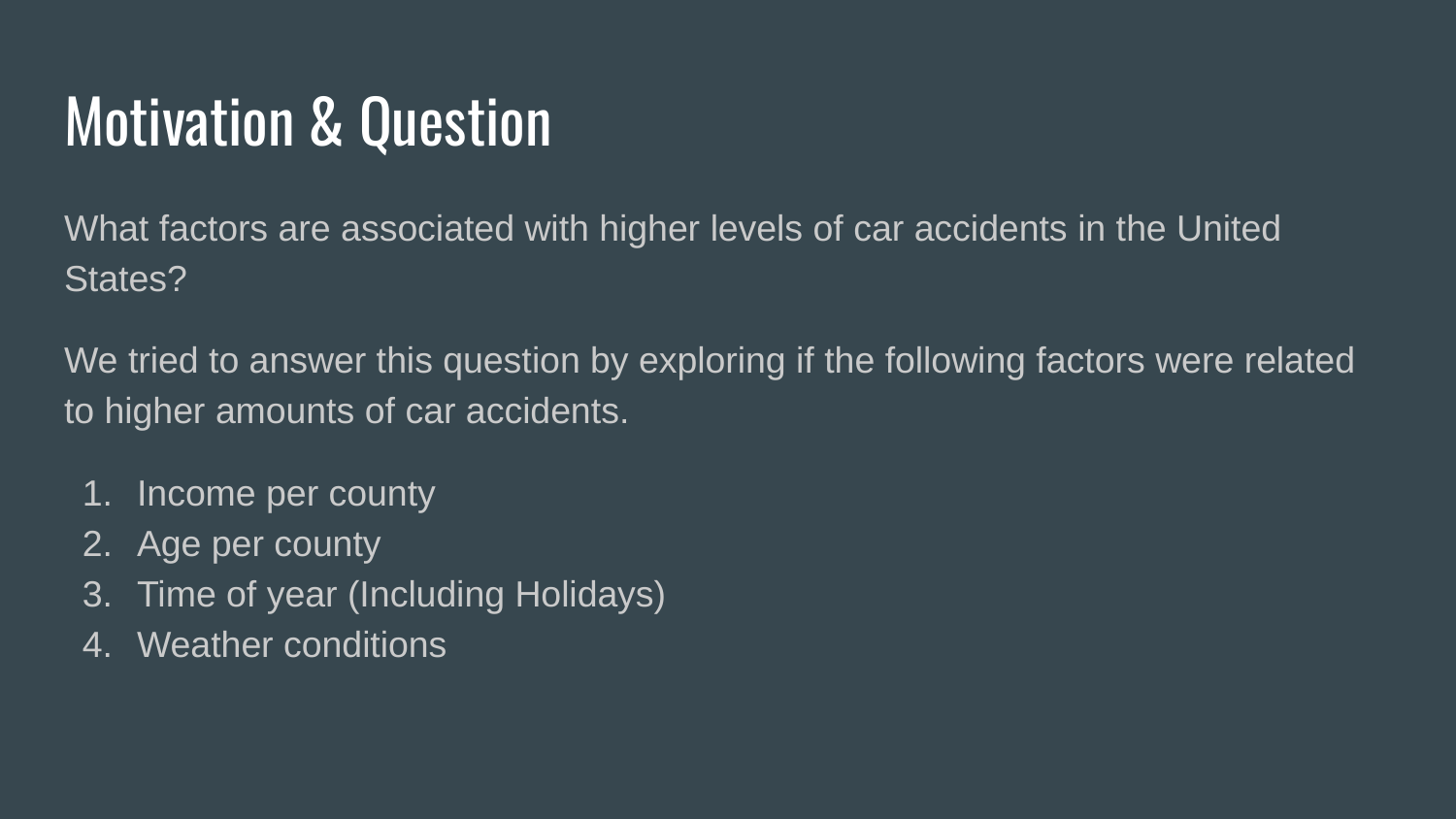

# Motivation & Question
What factors are associated with higher levels of car accidents in the United States?
We tried to answer this question by exploring if the following factors were related to higher amounts of car accidents.
Income per county
Age per county
Time of year (Including Holidays)
Weather conditions